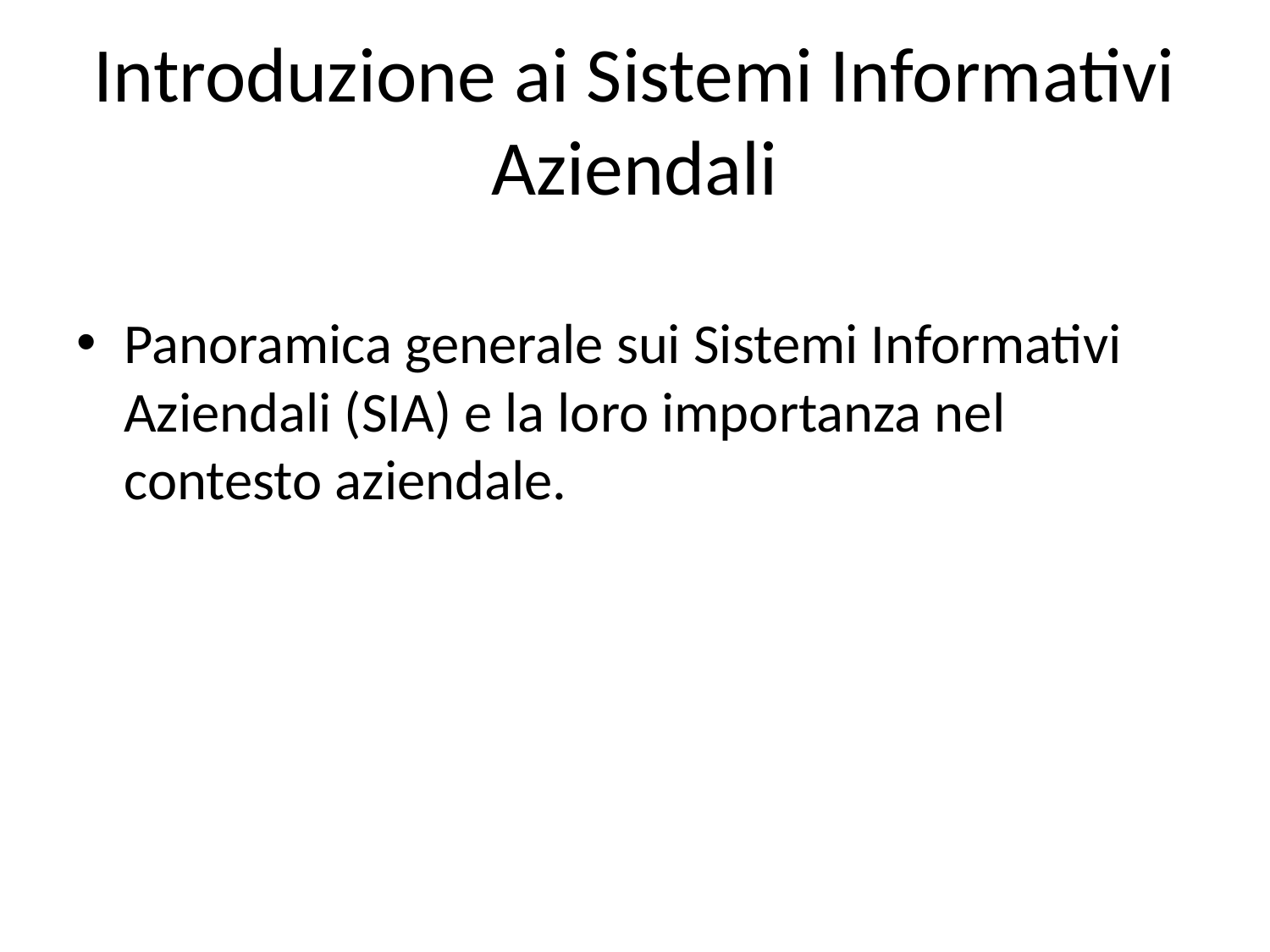

# Introduzione ai Sistemi Informativi Aziendali

Panoramica generale sui Sistemi Informativi Aziendali (SIA) e la loro importanza nel contesto aziendale.